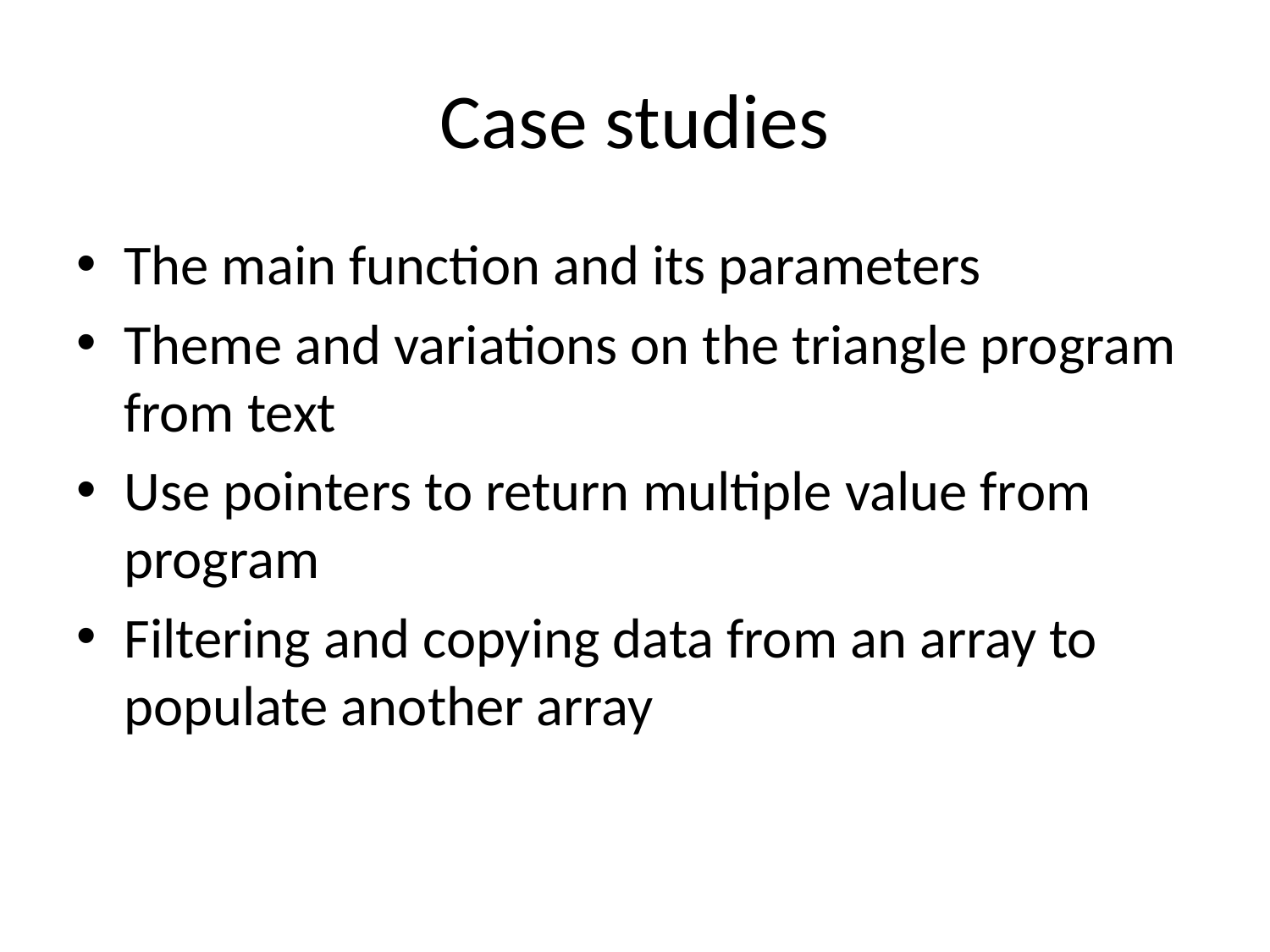

# Case studies
The main function and its parameters
Theme and variations on the triangle program from text
Use pointers to return multiple value from program
Filtering and copying data from an array to populate another array